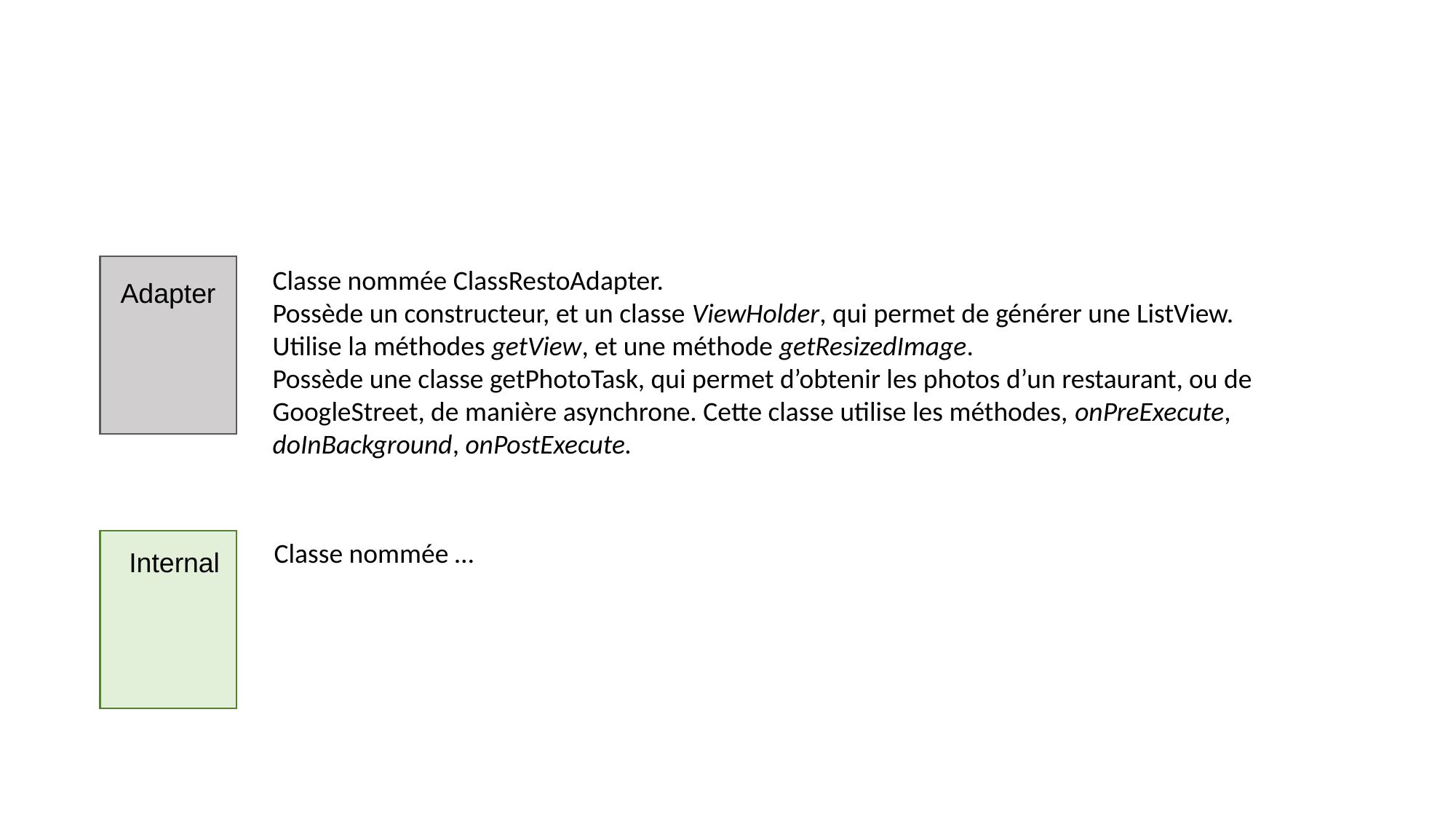

#

Classe nommée ClassRestoAdapter.
Possède un constructeur, et un classe ViewHolder, qui permet de générer une ListView.
Utilise la méthodes getView, et une méthode getResizedImage.
Possède une classe getPhotoTask, qui permet d’obtenir les photos d’un restaurant, ou de GoogleStreet, de manière asynchrone. Cette classe utilise les méthodes, onPreExecute, doInBackground, onPostExecute.

Adapter

Classe nommée …

Internal